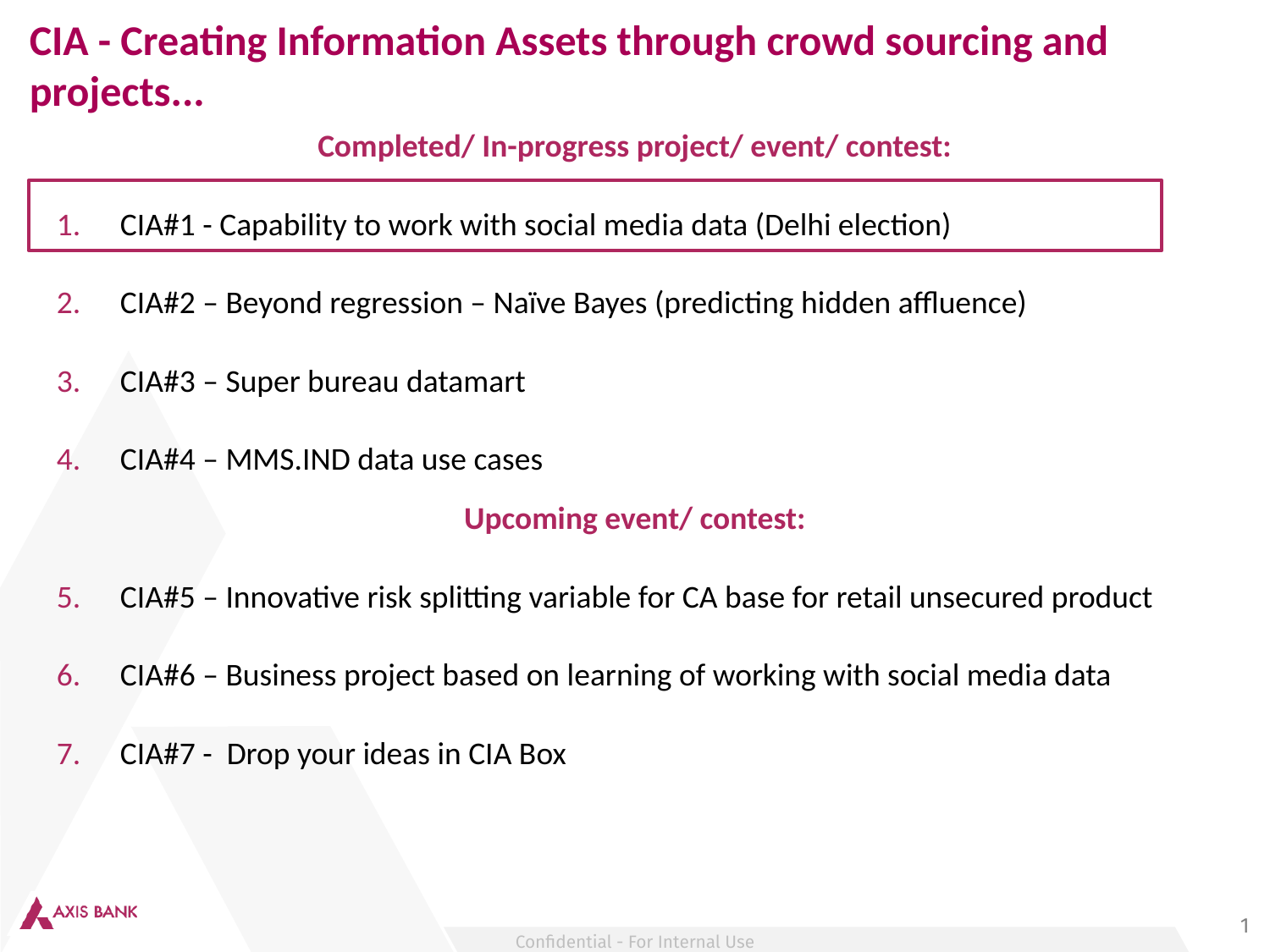

# CIA - Creating Information Assets through crowd sourcing and projects...
Completed/ In-progress project/ event/ contest:
CIA#1 - Capability to work with social media data (Delhi election)
CIA#2 – Beyond regression – Naïve Bayes (predicting hidden affluence)
CIA#3 – Super bureau datamart
CIA#4 – MMS.IND data use cases
Upcoming event/ contest:
CIA#5 – Innovative risk splitting variable for CA base for retail unsecured product
CIA#6 – Business project based on learning of working with social media data
CIA#7 -  Drop your ideas in CIA Box

1